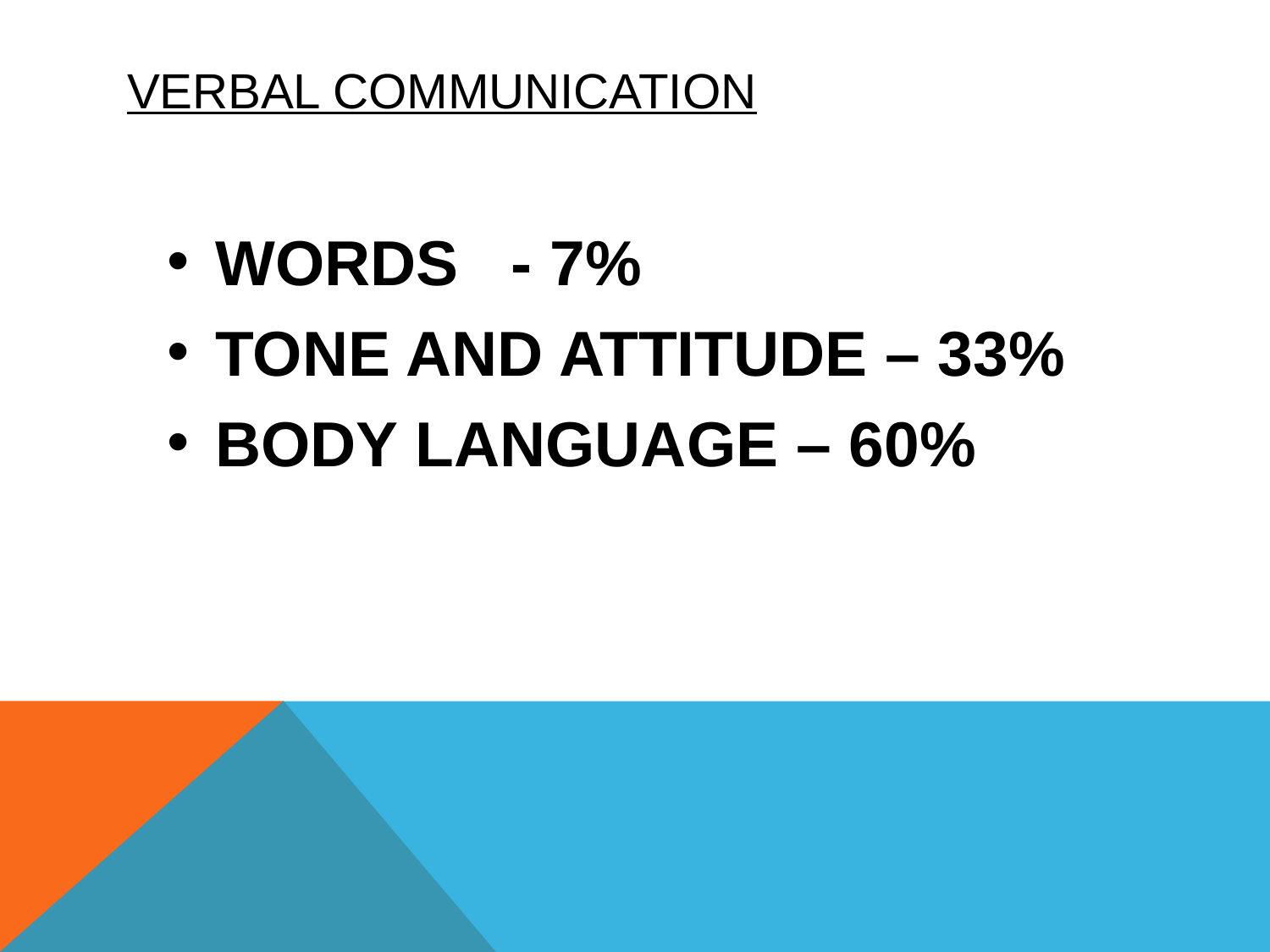

# VERBAL COMMUNICATION
WORDS   - 7%
TONE AND ATTITUDE – 33%
BODY LANGUAGE – 60%